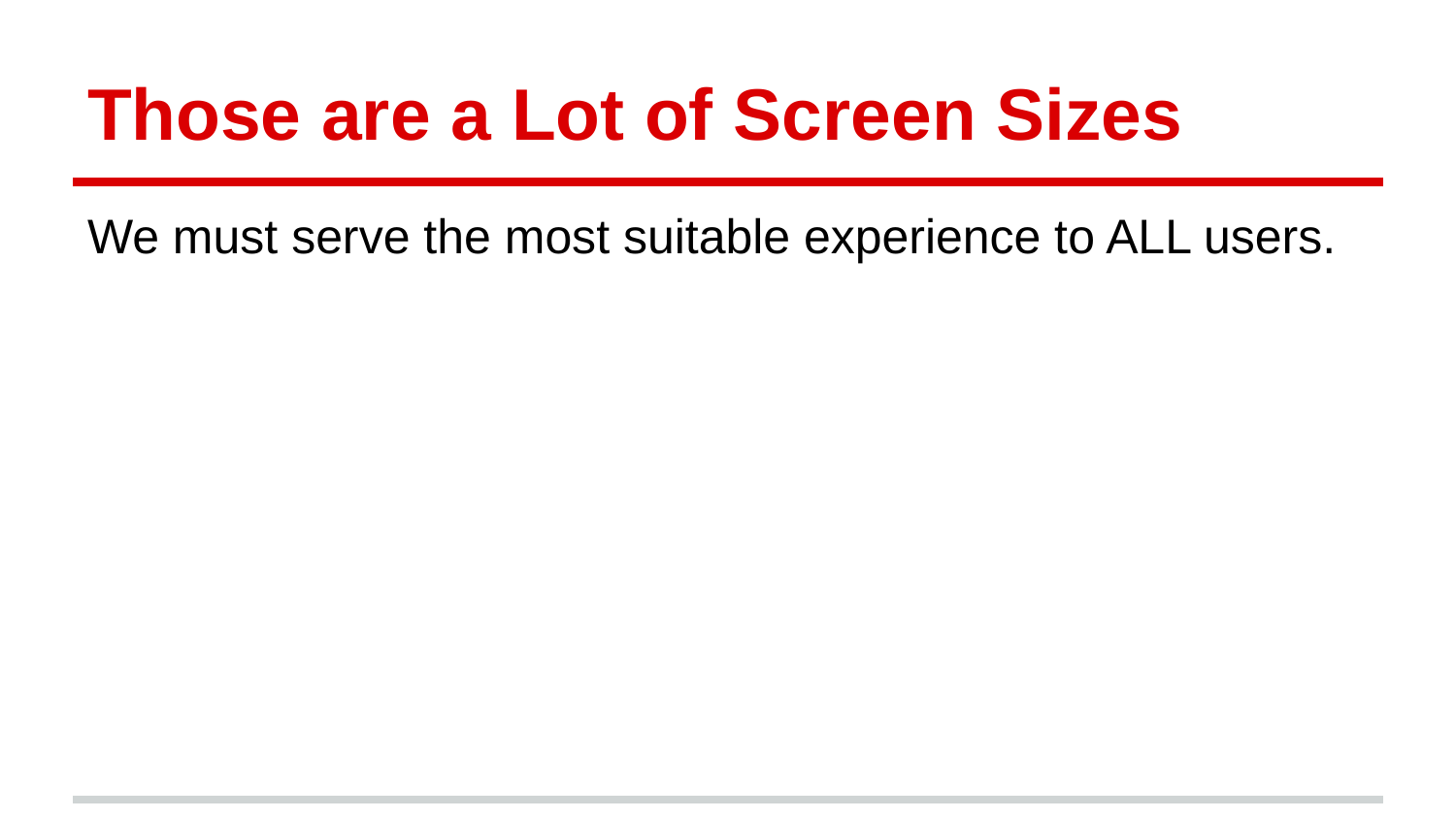

# Those are a Lot of Screen Sizes
We must serve the most suitable experience to ALL users.